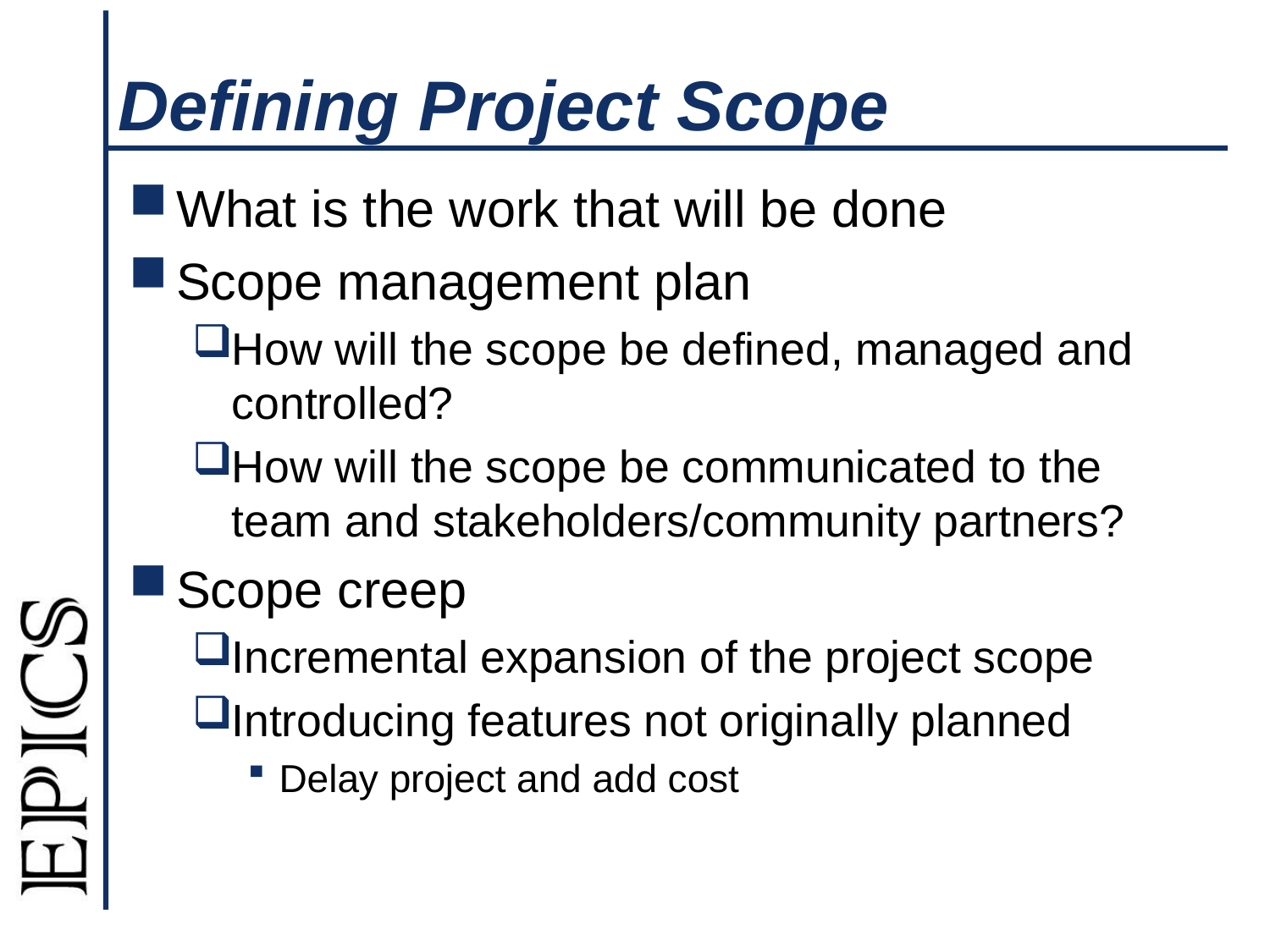

# Defining Project Scope
What is the work that will be done
Scope management plan
How will the scope be defined, managed and controlled?
How will the scope be communicated to the team and stakeholders/community partners?
Scope creep
Incremental expansion of the project scope
Introducing features not originally planned
Delay project and add cost